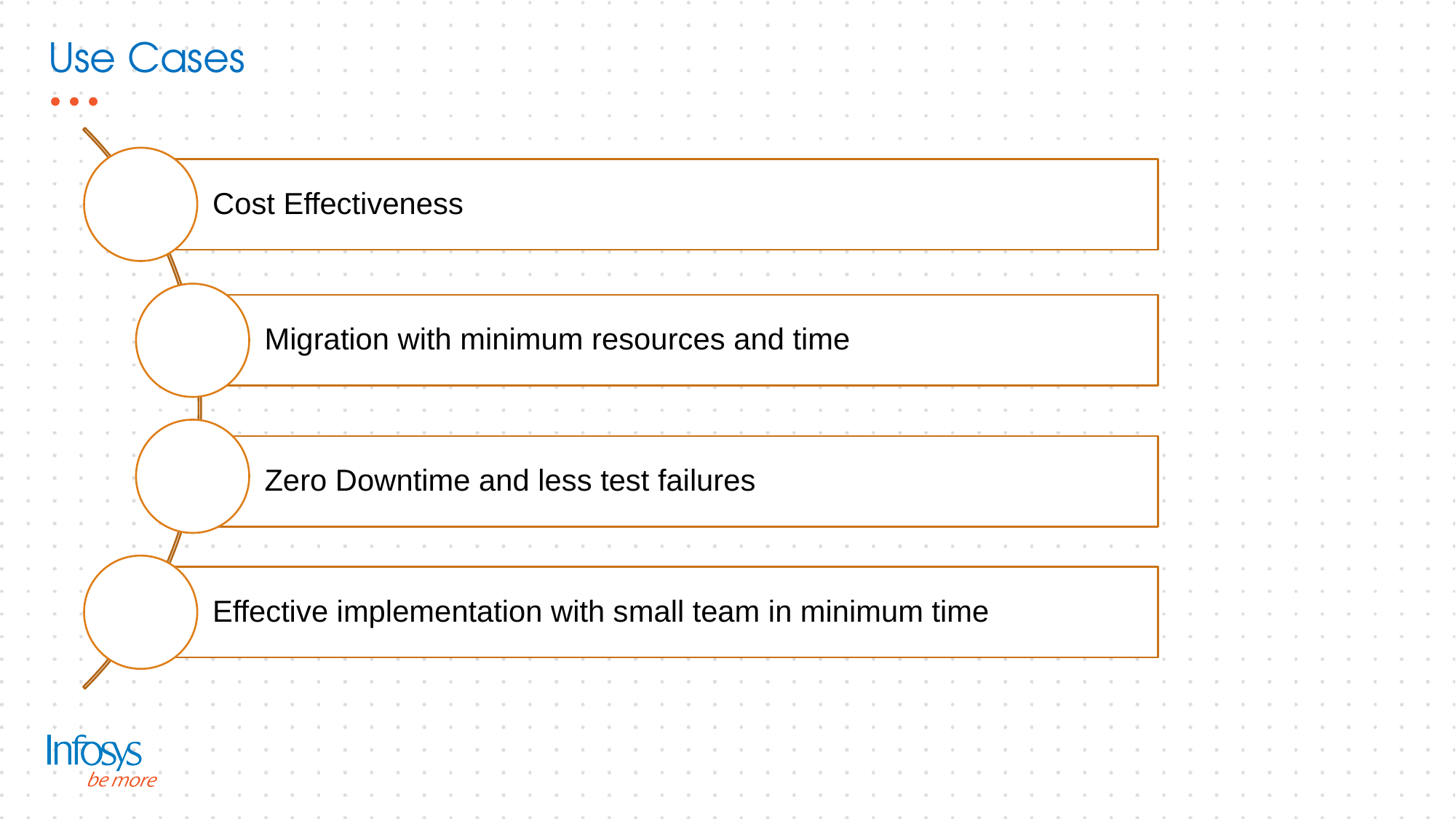

# Use Cases

Cost Effectiveness
Migration with minimum resources and time
Zero Downtime and less test failures
Effective implementation with small team in minimum time